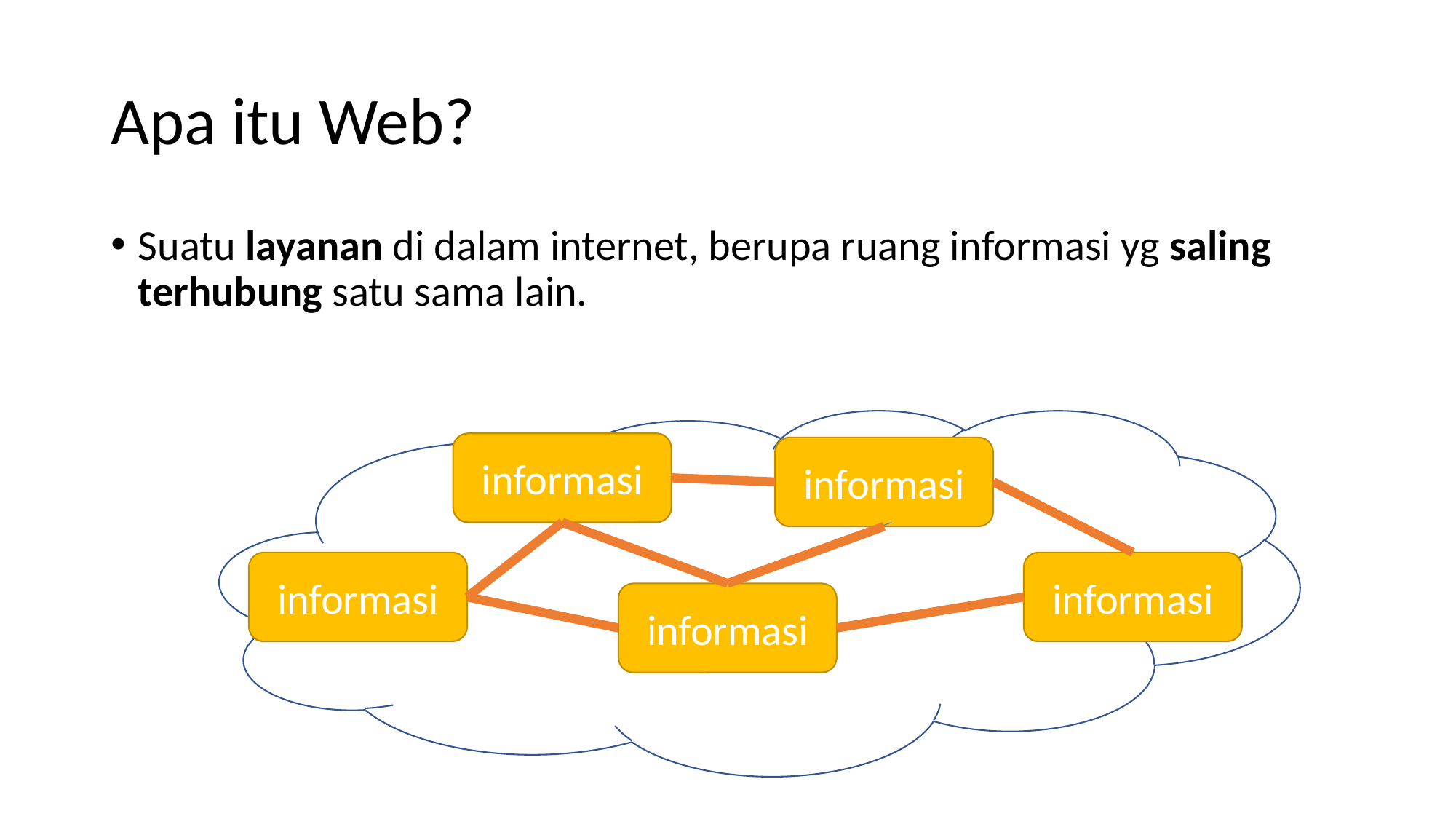

# Apa itu Web?
Suatu layanan di dalam internet, berupa ruang informasi yg saling terhubung satu sama lain.

informasi
informasi
informasi
informasi
informasi